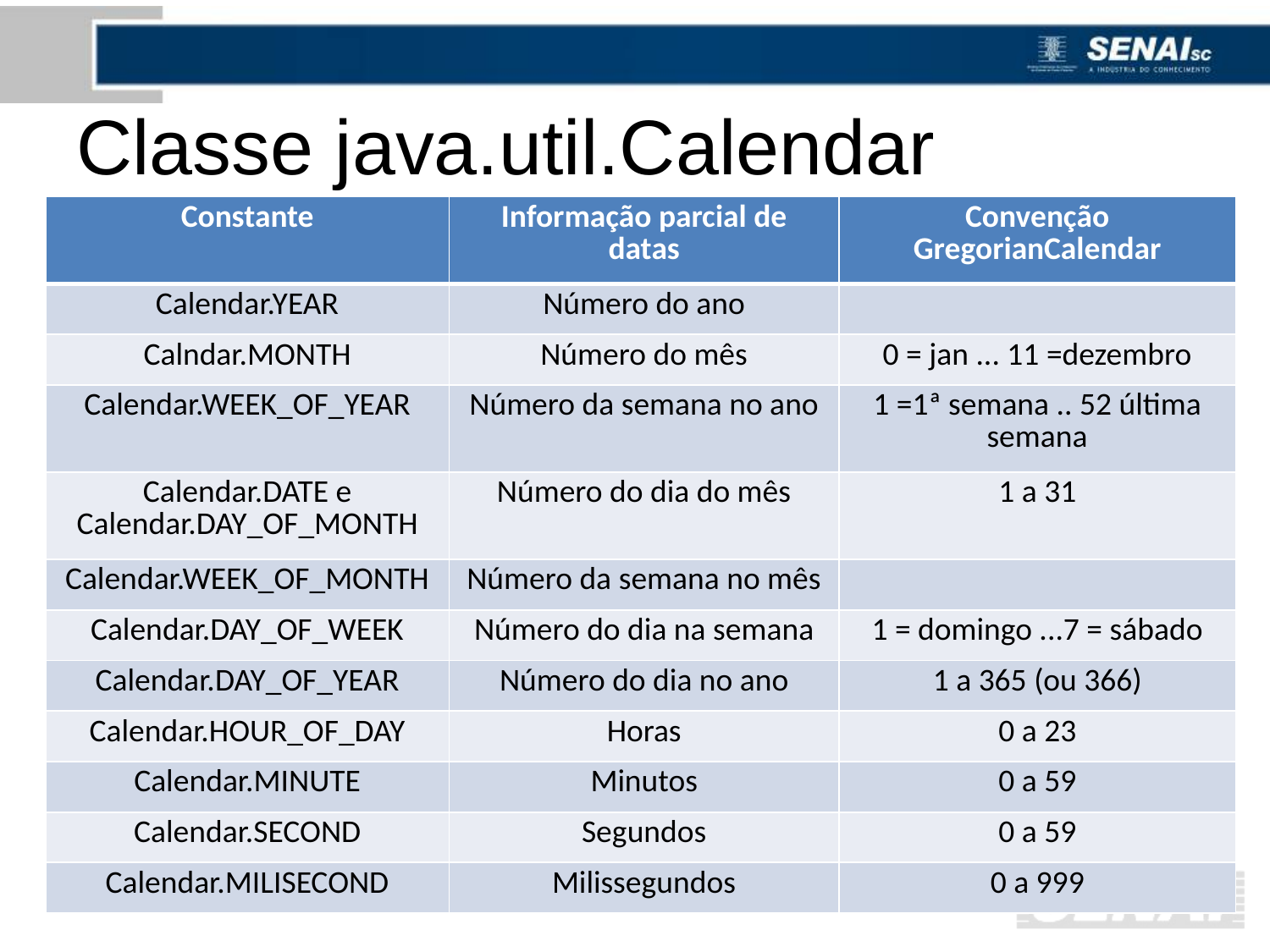

# Classe java.util.Calendar
| Constante | Informação parcial de datas | Convenção GregorianCalendar |
| --- | --- | --- |
| Calendar.YEAR | Número do ano |  |
| Calndar.MONTH | Número do mês | 0 = jan ... 11 =dezembro |
| Calendar.WEEK\_OF\_YEAR | Número da semana no ano | 1 =1ª semana .. 52 última semana |
| Calendar.DATE e Calendar.DAY\_OF\_MONTH | Número do dia do mês | 1 a 31 |
| Calendar.WEEK\_OF\_MONTH | Número da semana no mês |  |
| Calendar.DAY\_OF\_WEEK | Número do dia na semana | 1 = domingo ...7 = sábado |
| Calendar.DAY\_OF\_YEAR | Número do dia no ano | 1 a 365 (ou 366) |
| Calendar.HOUR\_OF\_DAY | Horas | 0 a 23 |
| Calendar.MINUTE | Minutos | 0 a 59 |
| Calendar.SECOND | Segundos | 0 a 59 |
| Calendar.MILISECOND | Milissegundos | 0 a 999 |